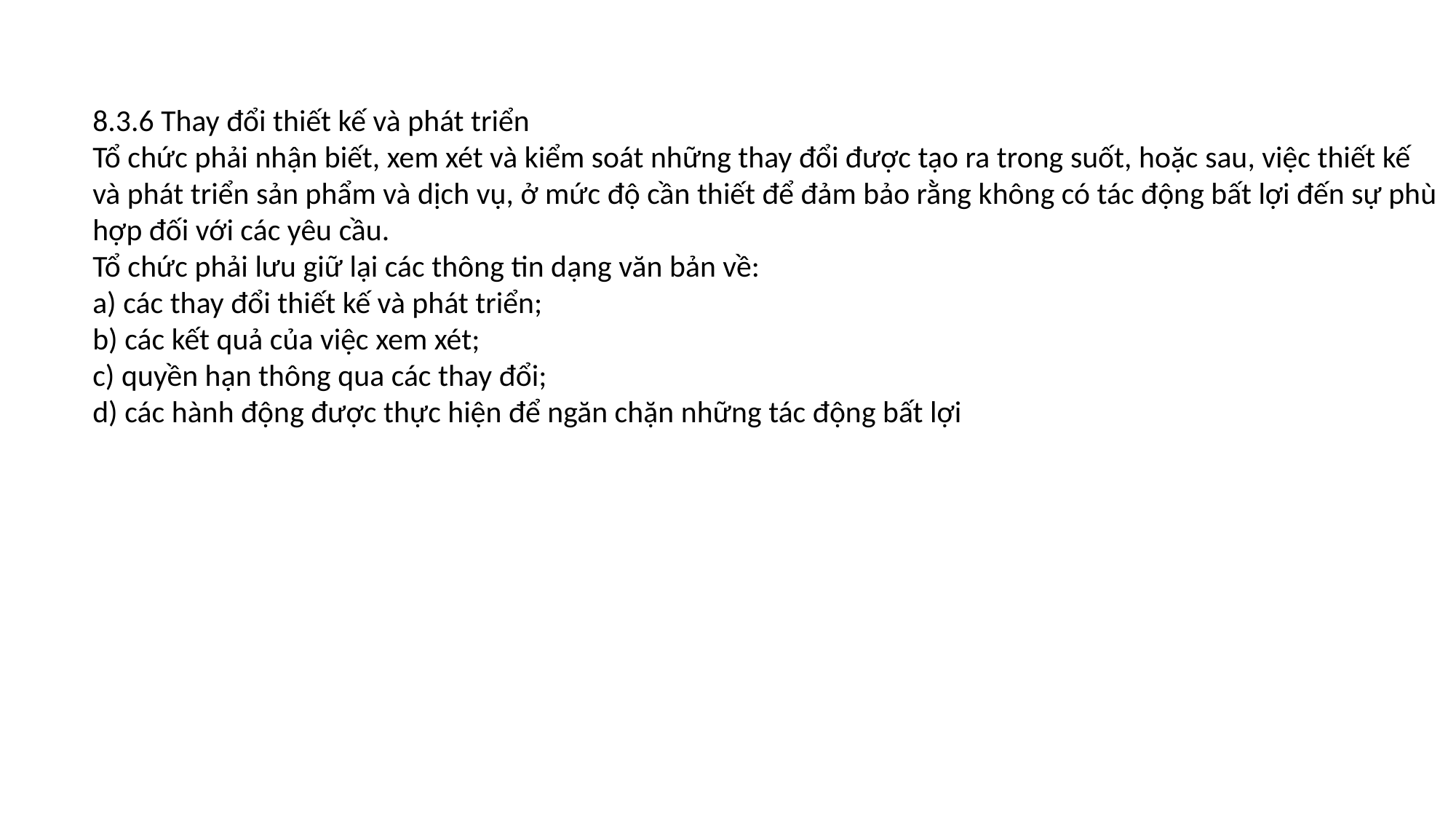

8.3.6 Thay đổi thiết kế và phát triển
Tổ chức phải nhận biết, xem xét và kiểm soát những thay đổi được tạo ra trong suốt, hoặc sau, việc thiết kế và phát triển sản phẩm và dịch vụ, ở mức độ cần thiết để đảm bảo rằng không có tác động bất lợi đến sự phù hợp đối với các yêu cầu.
Tổ chức phải lưu giữ lại các thông tin dạng văn bản về:
a) các thay đổi thiết kế và phát triển;
b) các kết quả của việc xem xét;
c) quyền hạn thông qua các thay đổi;
d) các hành động được thực hiện để ngăn chặn những tác động bất lợi